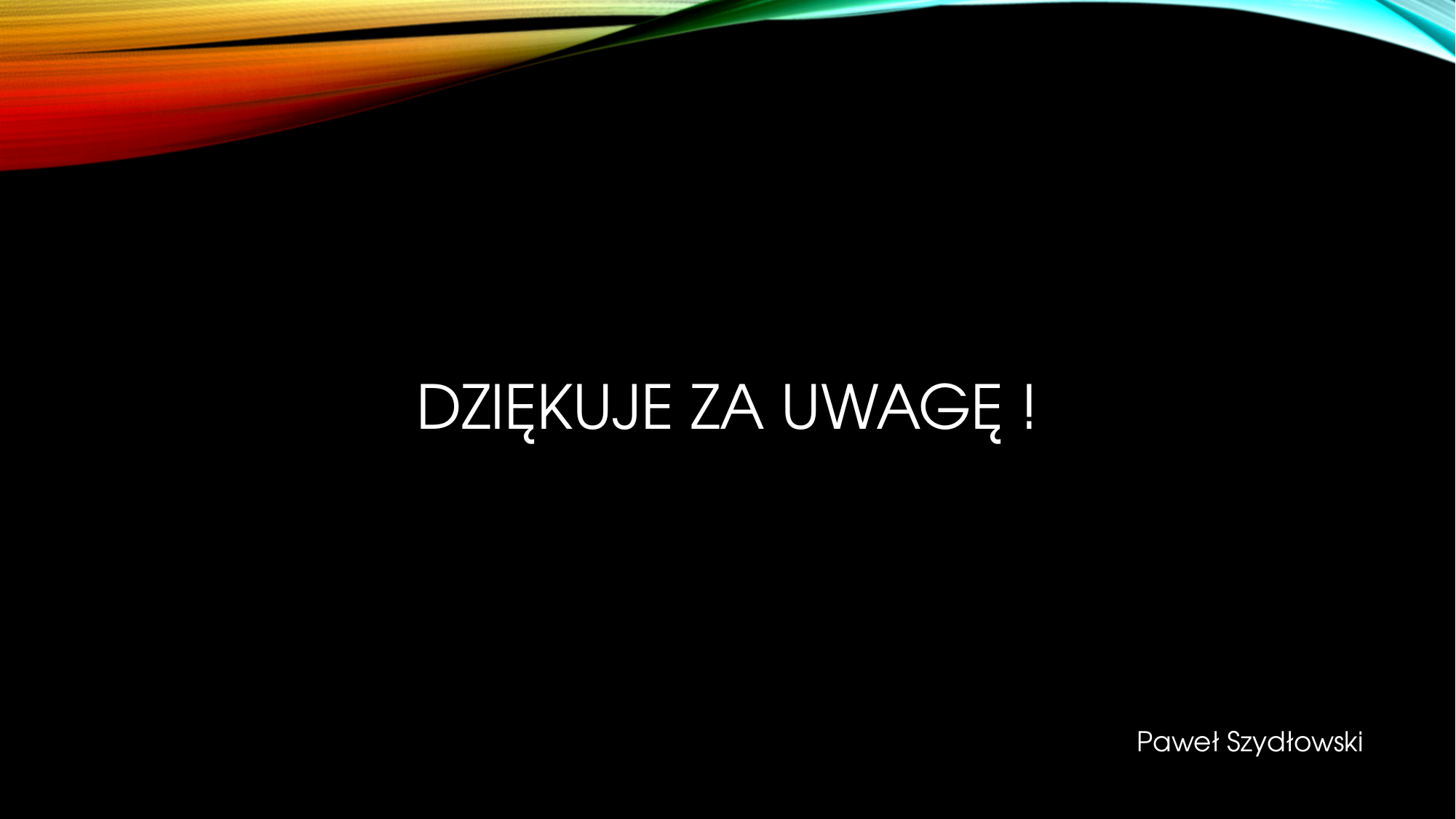

# Dziękuje za uwagę !
Paweł Szydłowski